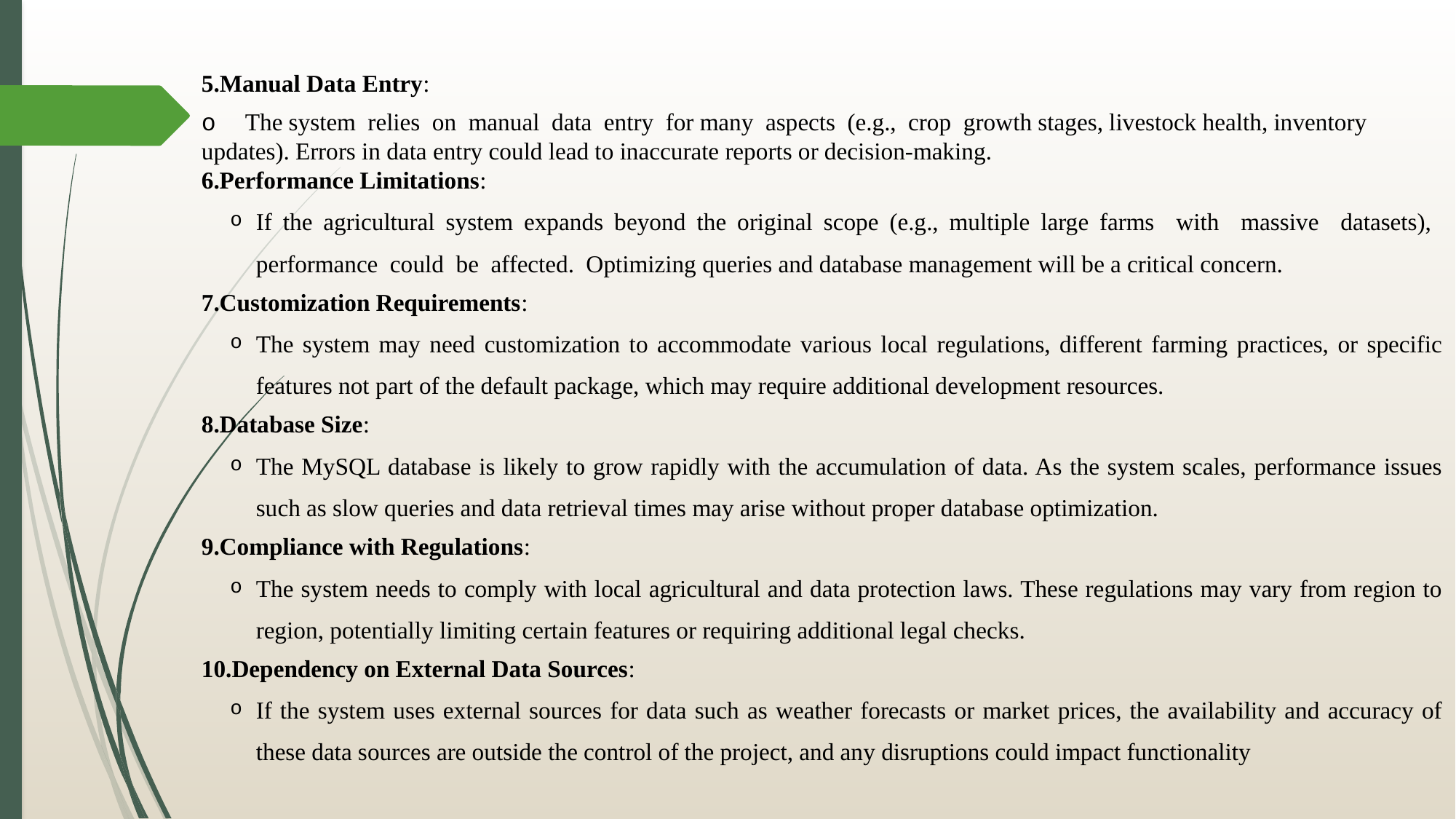

5.Manual Data Entry:
o  The system  relies  on  manual  data  entry  for many  aspects  (e.g.,  crop  growth stages, livestock health, inventory updates). Errors in data entry could lead to inaccurate reports or decision-making.
Performance Limitations:
If the agricultural system expands beyond the original scope (e.g., multiple large farms  with  massive  datasets),  performance  could  be  affected.  Optimizing queries and database management will be a critical concern.
Customization Requirements:
The system may need customization to accommodate various local regulations, different farming practices, or specific features not part of the default package, which may require additional development resources.
Database Size:
The MySQL database is likely to grow rapidly with the accumulation of data. As the system scales, performance issues such as slow queries and data retrieval times may arise without proper database optimization.
Compliance with Regulations:
The system needs to comply with local agricultural and data protection laws. These regulations may vary from region to region, potentially limiting certain features or requiring additional legal checks.
Dependency on External Data Sources:
If the system uses external sources for data such as weather forecasts or market prices, the availability and accuracy of these data sources are outside the control of the project, and any disruptions could impact functionality